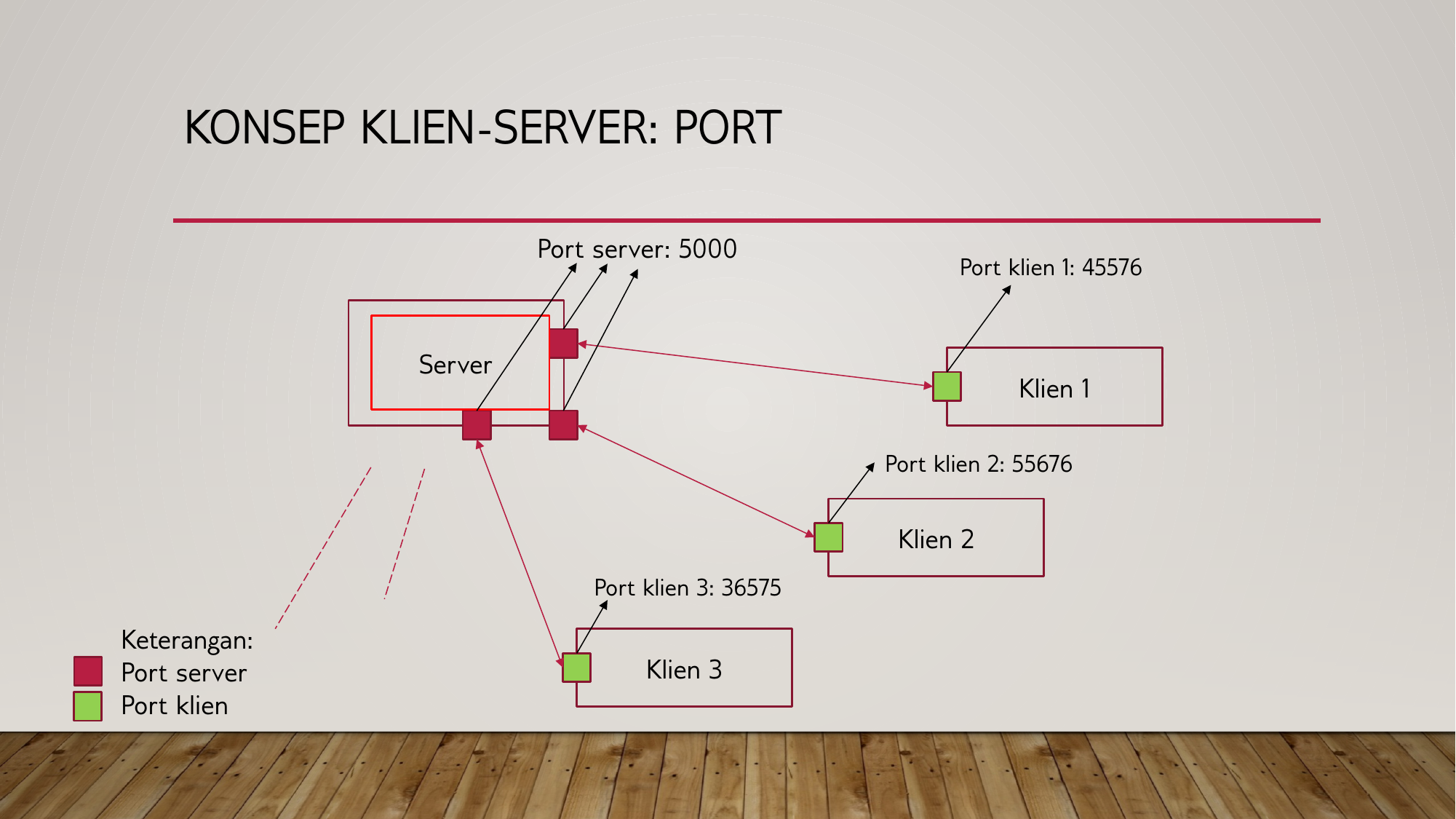

# Konsep klien-server: PORT
Port server: 5000
Port klien 1: 45576
Server

Klien 1

Port klien 2: 55676
Klien 2

Port klien 3: 36575
Keterangan:
Port server
Port klien
Klien 3